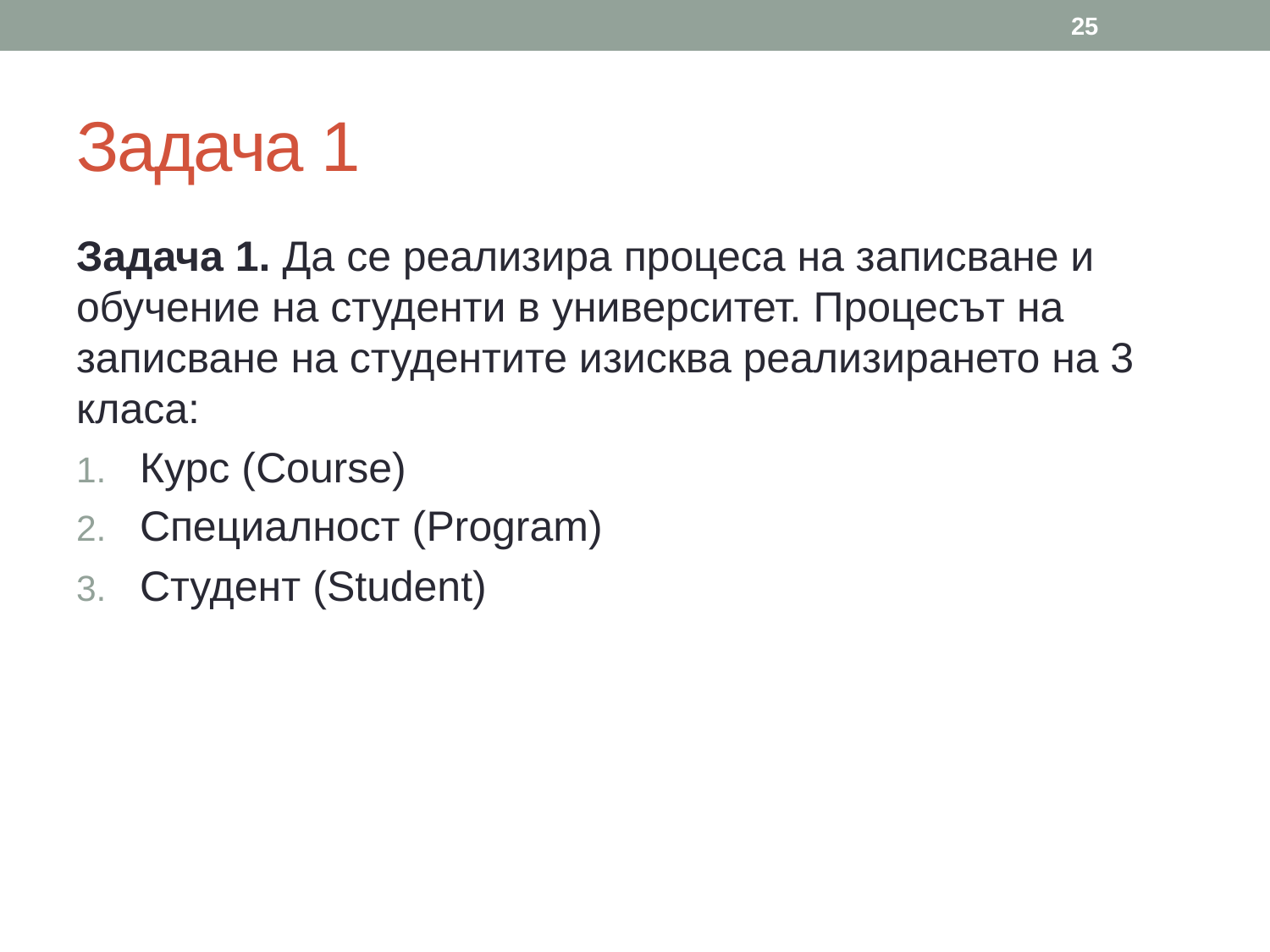

25
# Задача 1
Задача 1. Да се реализира процеса на записване и обучение на студенти в университет. Процесът на записване на студентите изисква реализирането на 3 класа:
Курс (Course)
Специалност (Program)
Студент (Student)